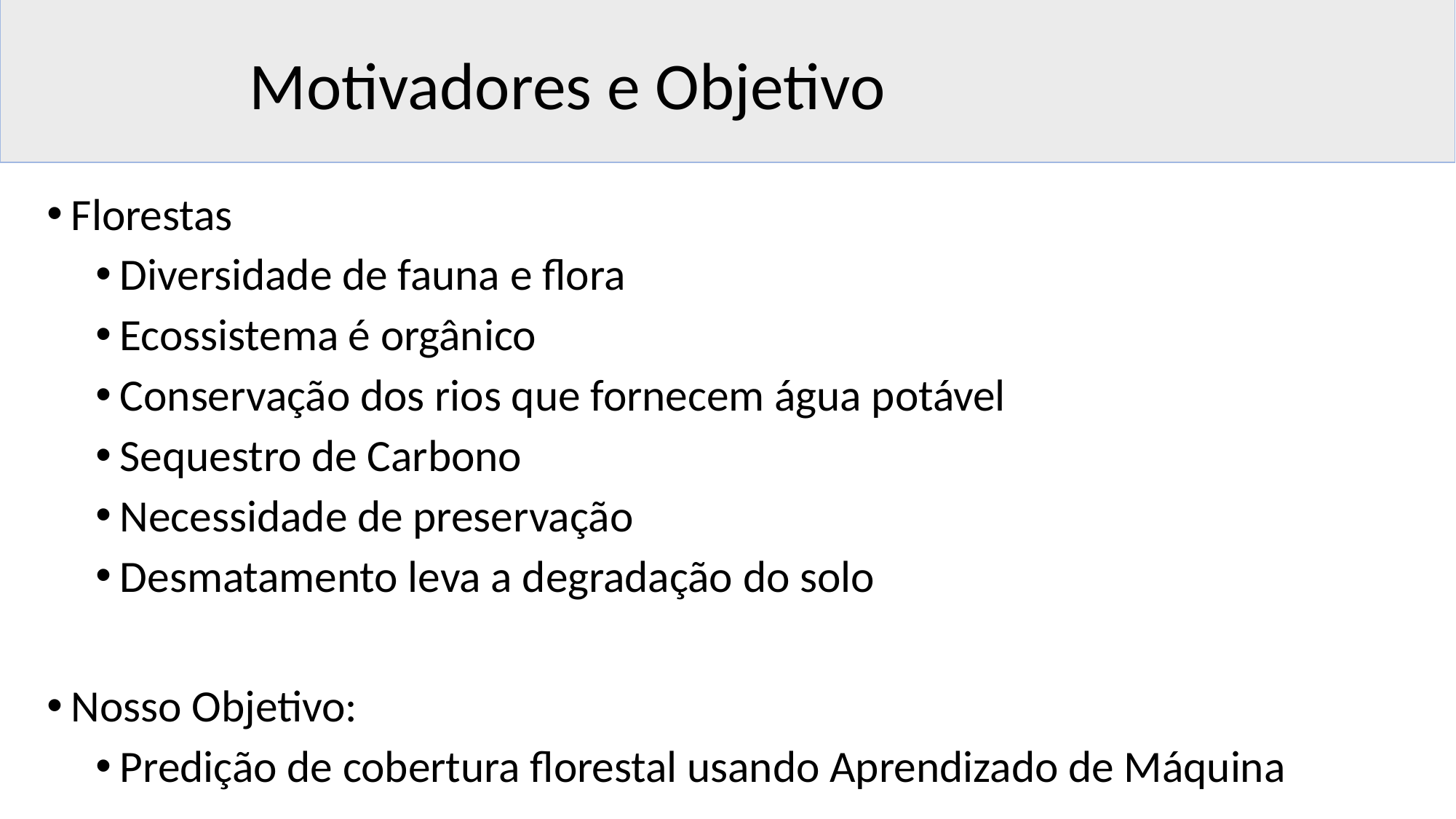

# Motivadores e Objetivo
2
Florestas
Diversidade de fauna e flora
Ecossistema é orgânico
Conservação dos rios que fornecem água potável
Sequestro de Carbono
Necessidade de preservação
Desmatamento leva a degradação do solo

Nosso Objetivo:
Predição de cobertura florestal usando Aprendizado de Máquina